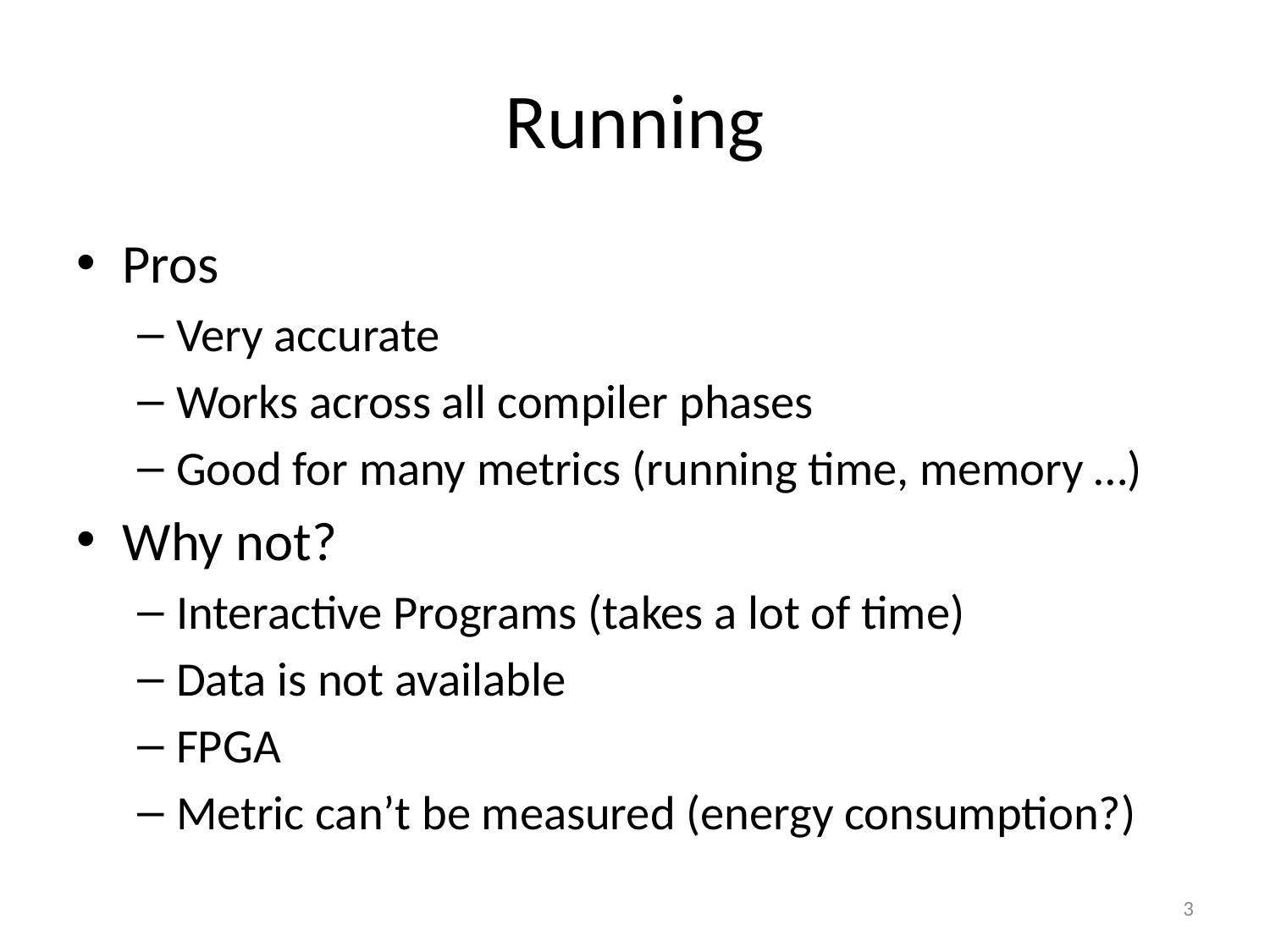

# Running
Pros
Very accurate
Works across all compiler phases
Good for many metrics (running time, memory …)
Why not?
Interactive Programs (takes a lot of time)
Data is not available
FPGA
Metric can’t be measured (energy consumption?)

3